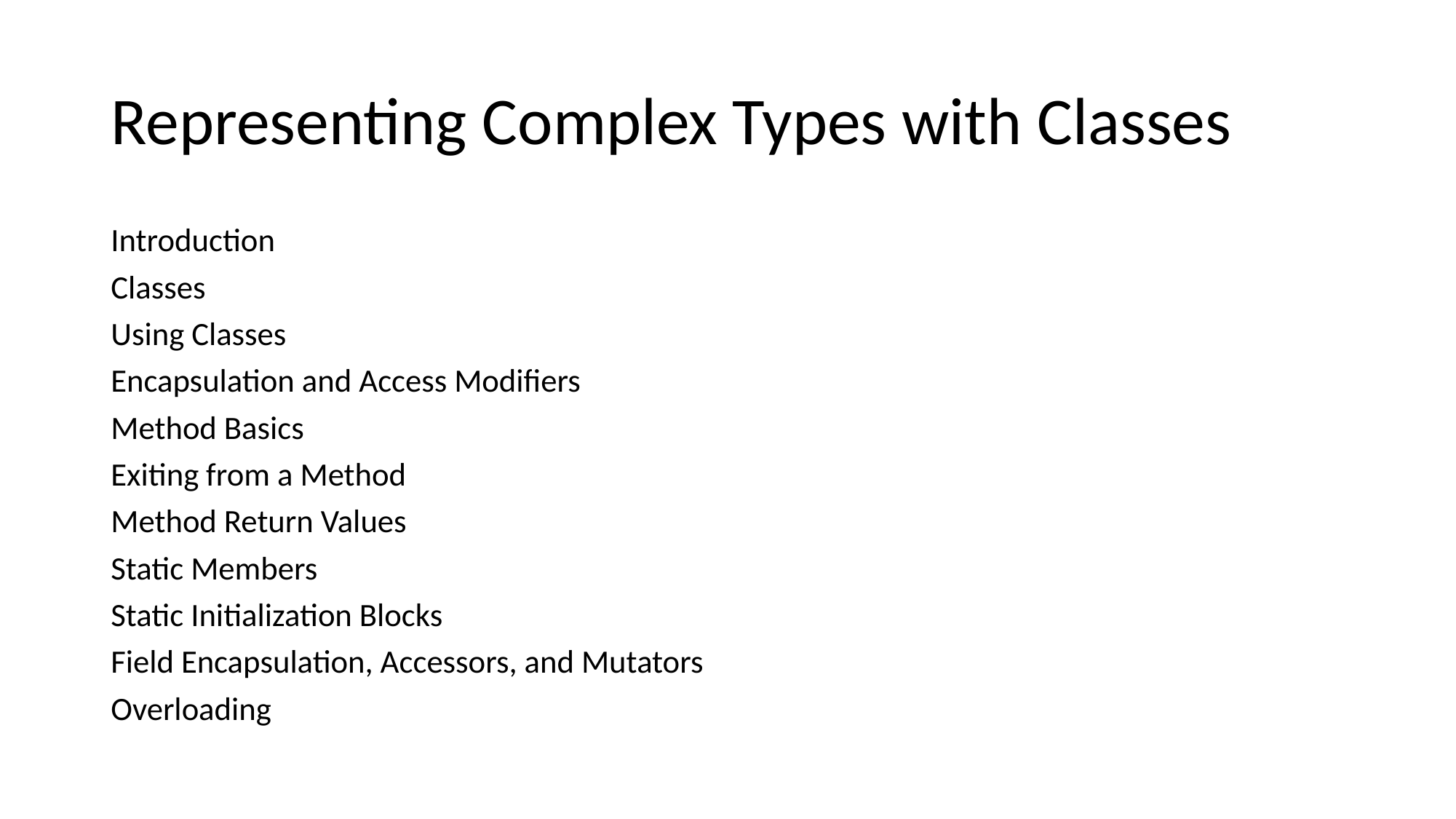

# Representing Complex Types with Classes
Introduction
Classes
Using Classes
Encapsulation and Access Modifiers
Method Basics
Exiting from a Method
Method Return Values
Static Members
Static Initialization Blocks
Field Encapsulation, Accessors, and Mutators
Overloading